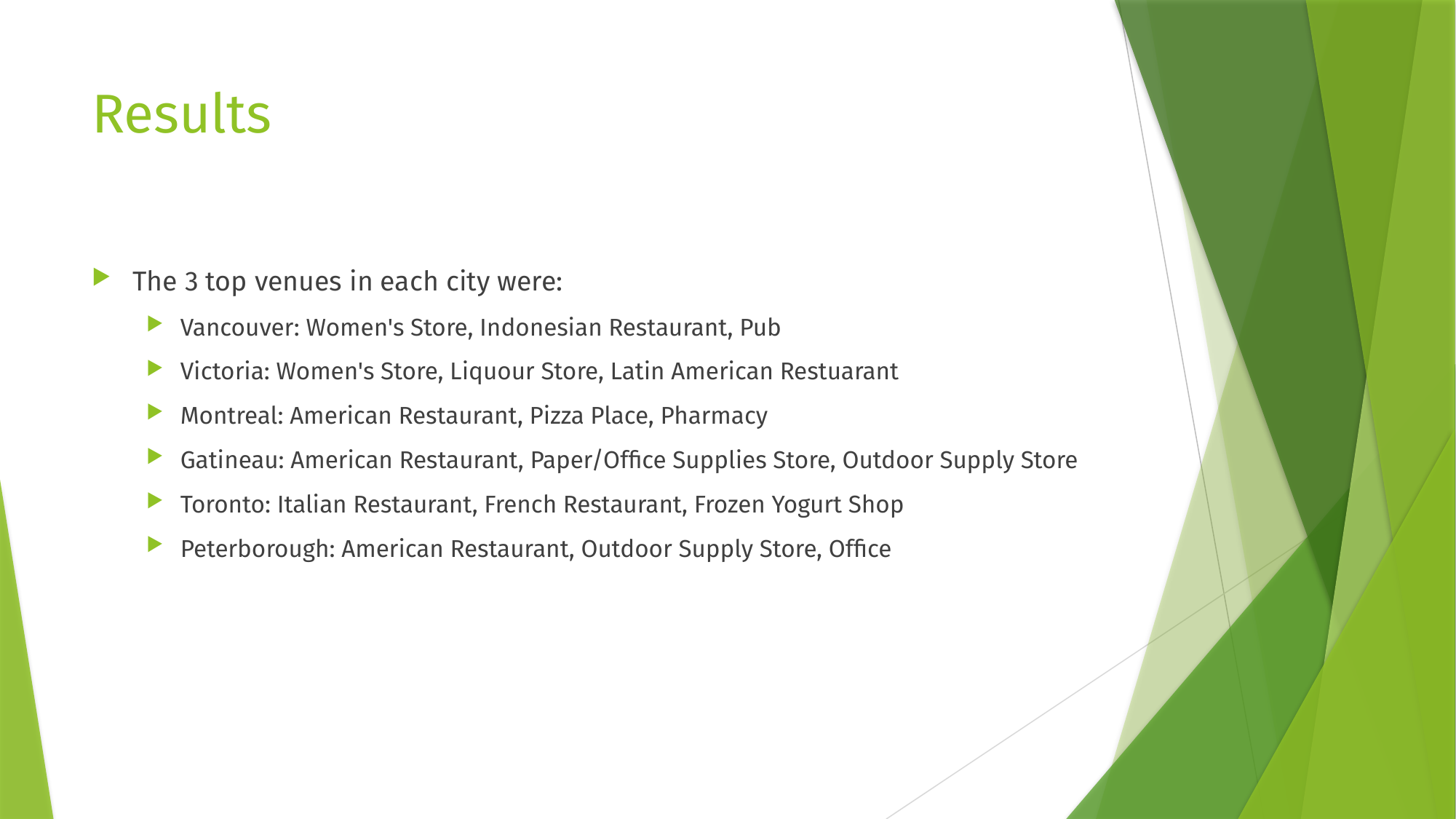

# Results
The 3 top venues in each city were:
Vancouver: Women's Store, Indonesian Restaurant, Pub
Victoria: Women's Store, Liquour Store, Latin American Restuarant
Montreal: American Restaurant, Pizza Place, Pharmacy
Gatineau: American Restaurant, Paper/Office Supplies Store, Outdoor Supply Store
Toronto: Italian Restaurant, French Restaurant, Frozen Yogurt Shop
Peterborough: American Restaurant, Outdoor Supply Store, Office